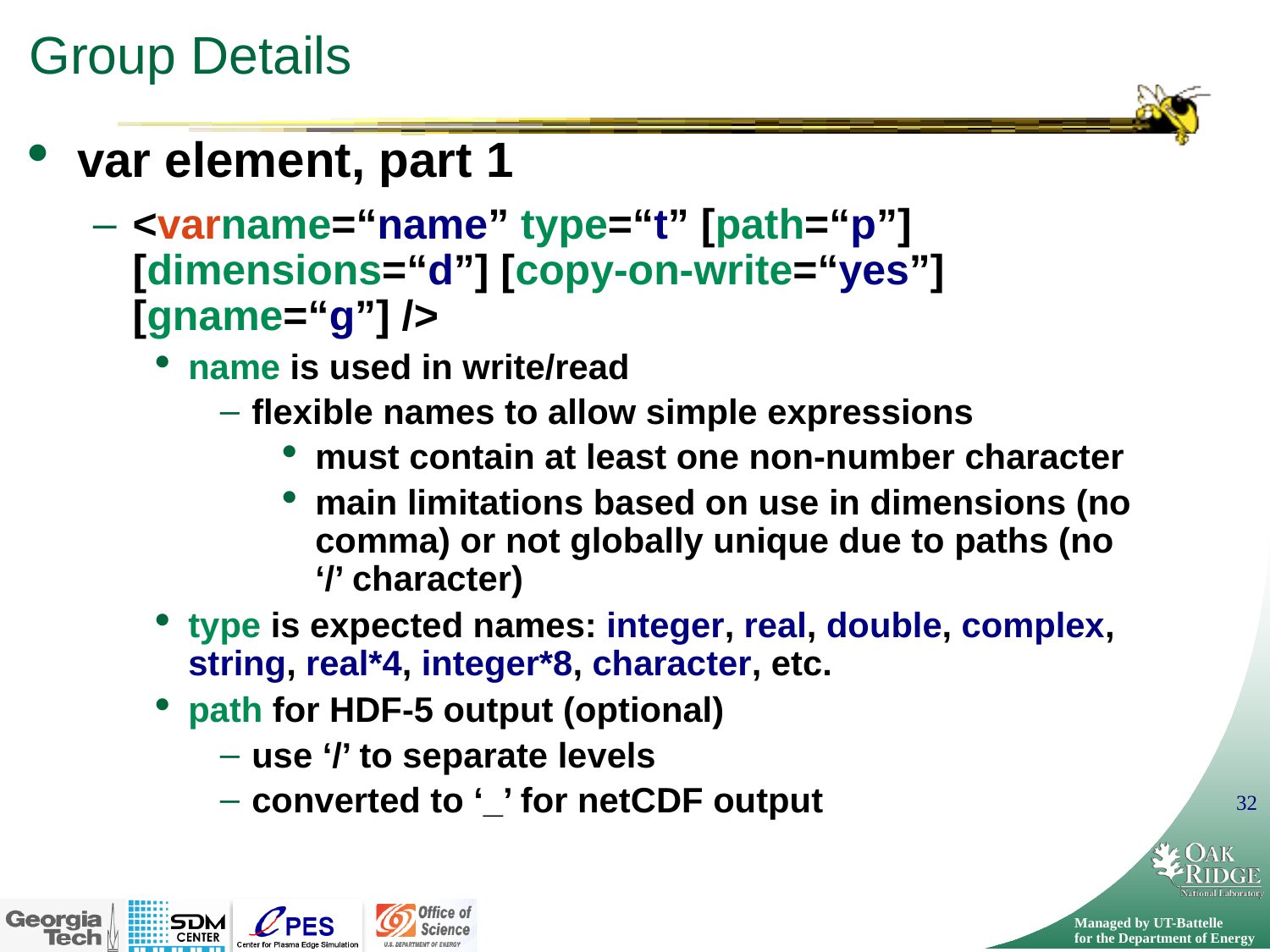

# Group Details
var element, part 1
<varname=“name” type=“t” [path=“p”] [dimensions=“d”] [copy-on-write=“yes”] [gname=“g”] />
name is used in write/read
flexible names to allow simple expressions
must contain at least one non-number character
main limitations based on use in dimensions (no comma) or not globally unique due to paths (no ‘/’ character)
type is expected names: integer, real, double, complex, string, real*4, integer*8, character, etc.
path for HDF-5 output (optional)
use ‘/’ to separate levels
converted to ‘_’ for netCDF output